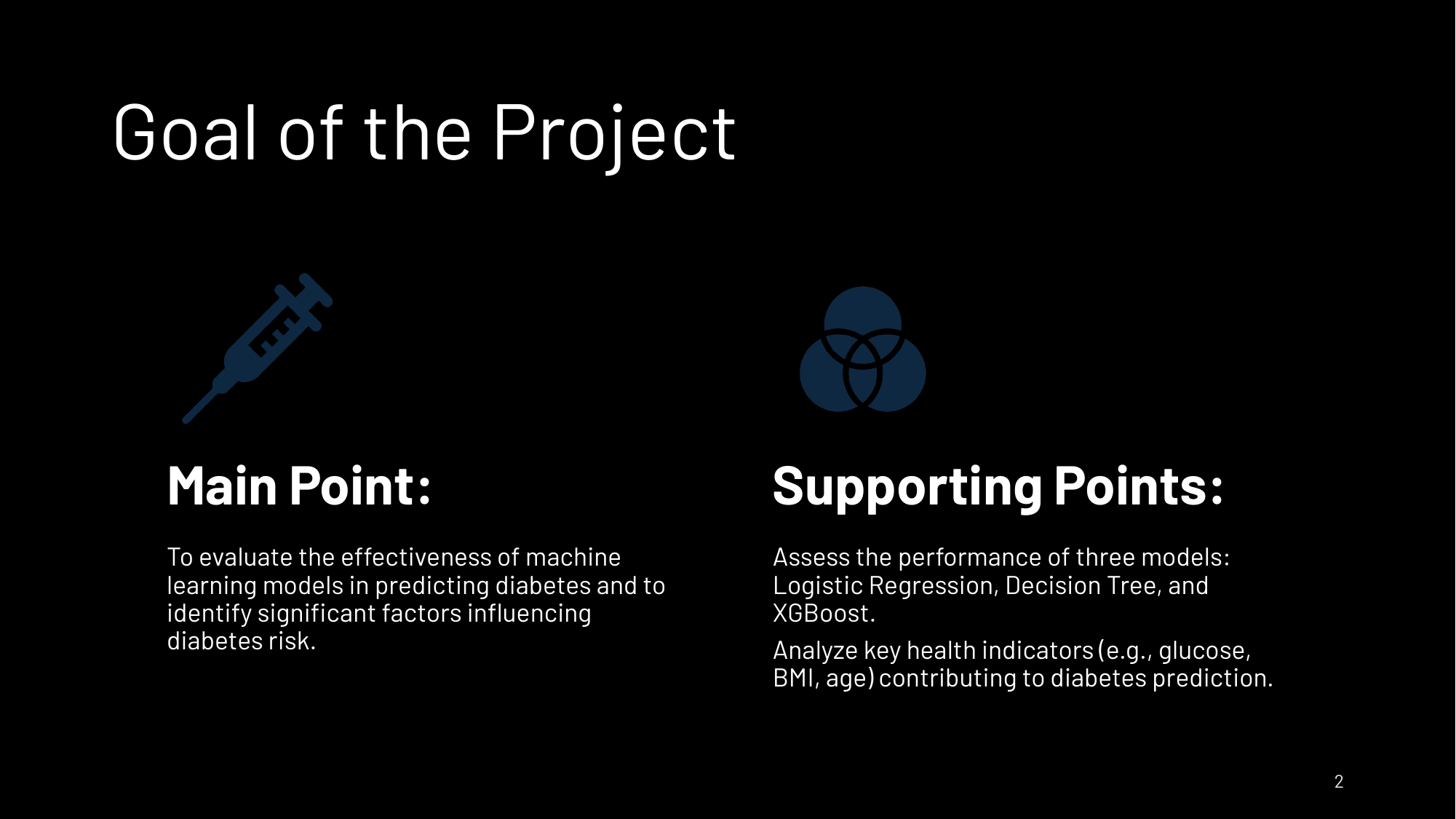

# Goal of the Project
Main Point:
To evaluate the effectiveness of machine learning models in predicting diabetes and to identify significant factors influencing diabetes risk.
Supporting Points:
Assess the performance of three models: Logistic Regression, Decision Tree, and XGBoost.
Analyze key health indicators (e.g., glucose, BMI, age) contributing to diabetes prediction.
2